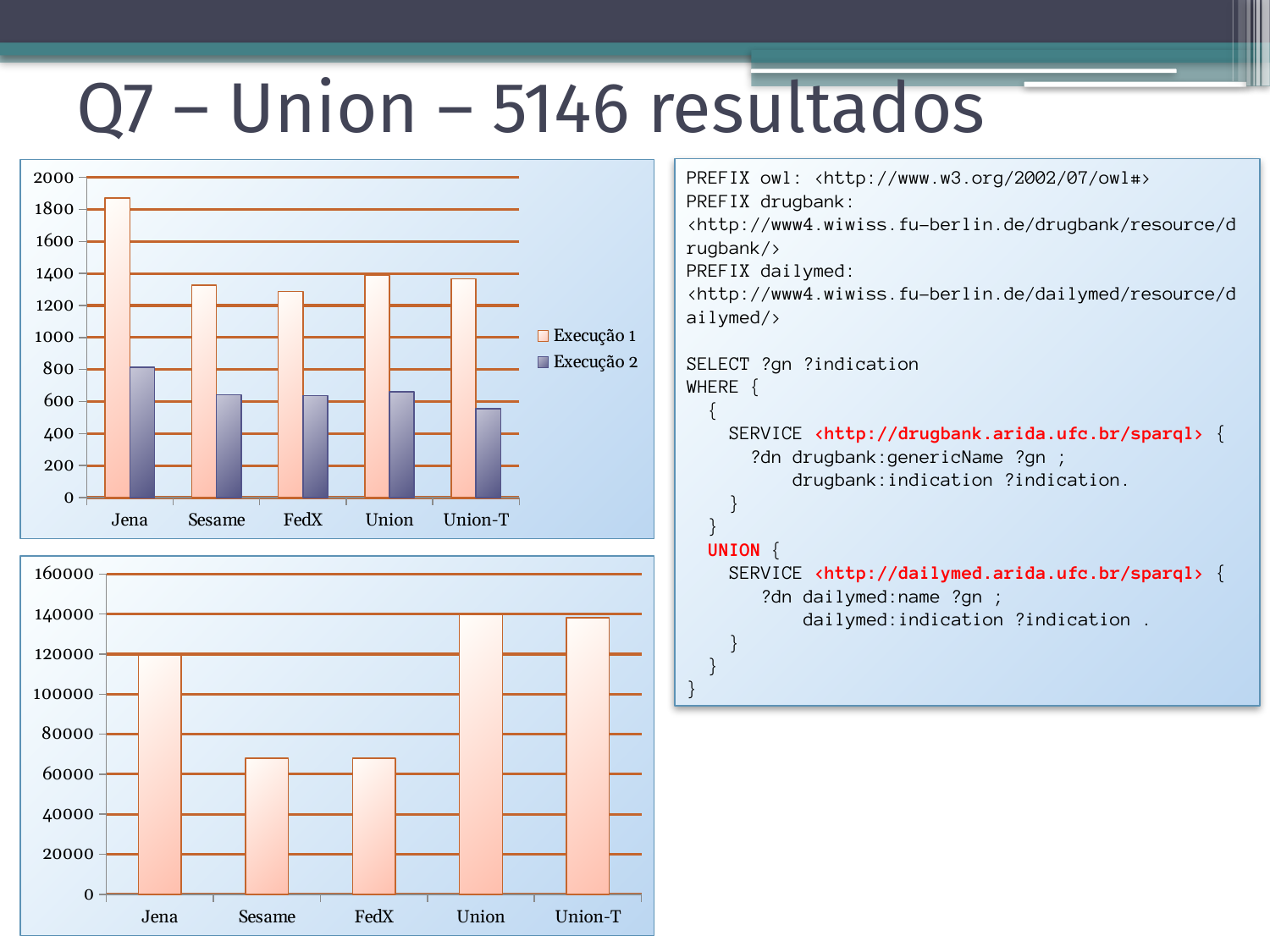

Q7 – Union – 5146 resultados

### Chart

| Category | Execução 1 | Execução 2 |
|---|---|---|
| Jena | 1872.0 | 813.0 |
| Sesame | 1327.0 | 642.0 |
| FedX | 1288.0 | 636.0 |
| Union | 1388.0 | 662.0 |
| Union-T | 1366.0 | 556.0 |
PREFIX owl: <http://www.w3.org/2002/07/owl#>
PREFIX drugbank: <http://www4.wiwiss.fu-berlin.de/drugbank/resource/drugbank/>
PREFIX dailymed: <http://www4.wiwiss.fu-berlin.de/dailymed/resource/dailymed/>

SELECT ?gn ?indication
WHERE {
  {
    SERVICE <http://drugbank.arida.ufc.br/sparql> {
      ?dn drugbank:genericName ?gn ;
          drugbank:indication ?indication.
    }
  }
  UNION {
    SERVICE <http://dailymed.arida.ufc.br/sparql> {
       ?dn dailymed:name ?gn ;
           dailymed:indication ?indication .
    }
  }
}

### Chart

| Category |  |
|---|---|
| Jena | 119310.0 |
| Sesame | 68000.0 |
| FedX | 68060.0 |
| Union | 139880.0 |
| Union-T | 138190.0 |